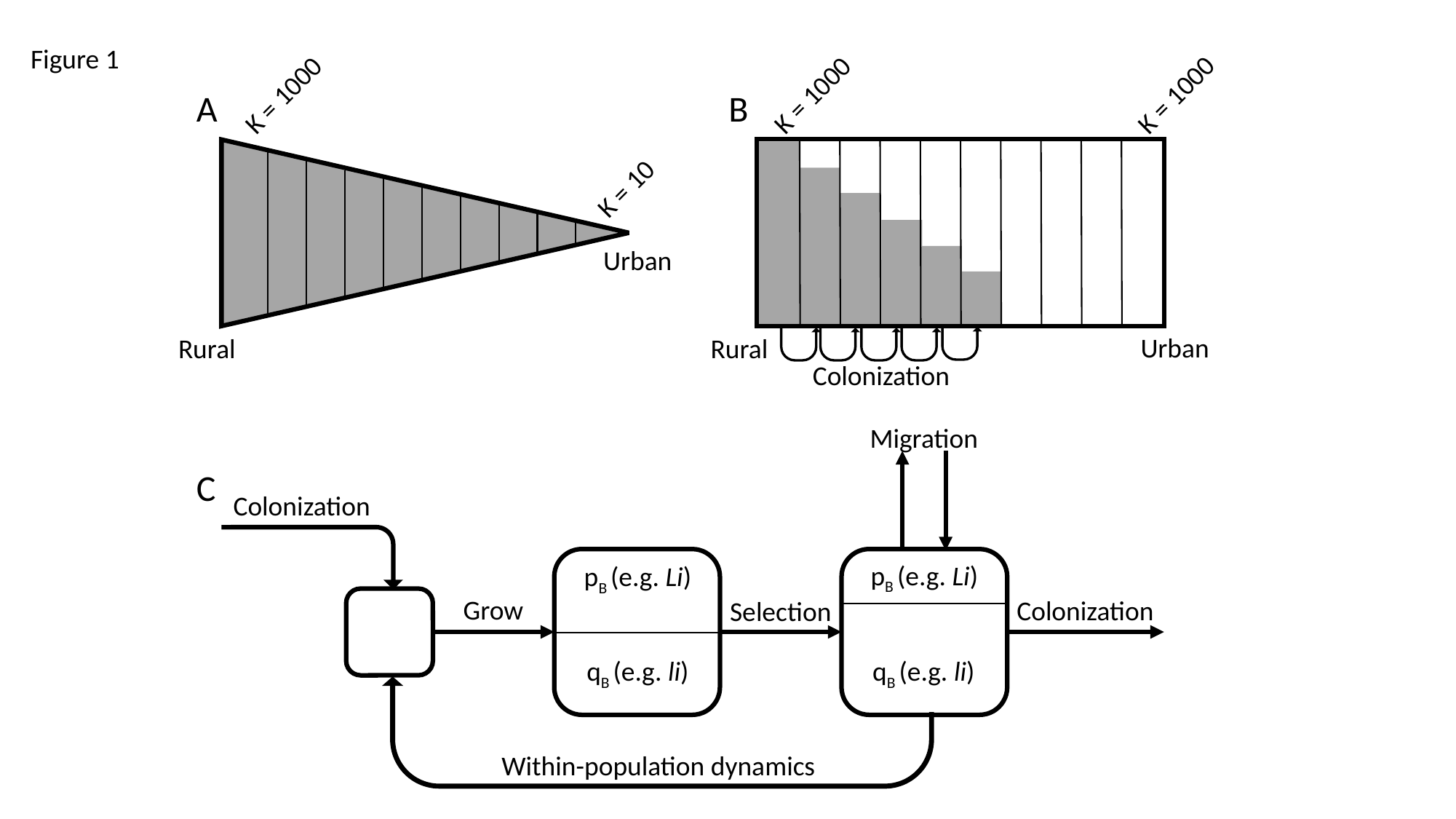

Figure 1

K = 1000
K = 1000
K = 1000
A
B

K = 10
Urban
Urban
Rural
Rural

Colonization
Migration

Colonization

Grow
Colonization

Selection

Within-population dynamics
C

pB (e.g. Li)
pB (e.g. Li)
qB (e.g. li)
qB (e.g. li)